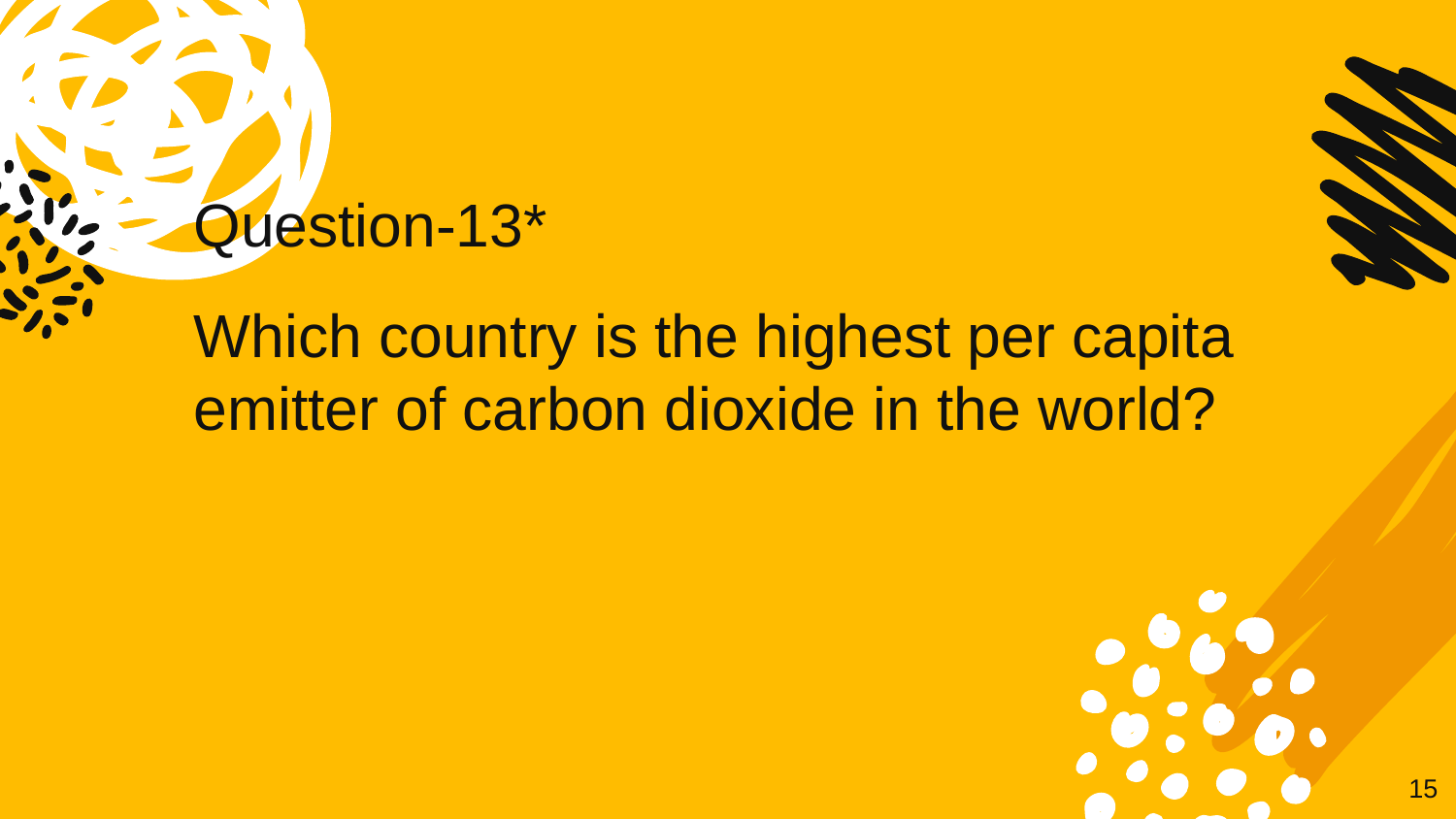

# Question-13*
Which country is the highest per capita emitter of carbon dioxide in the world?
15